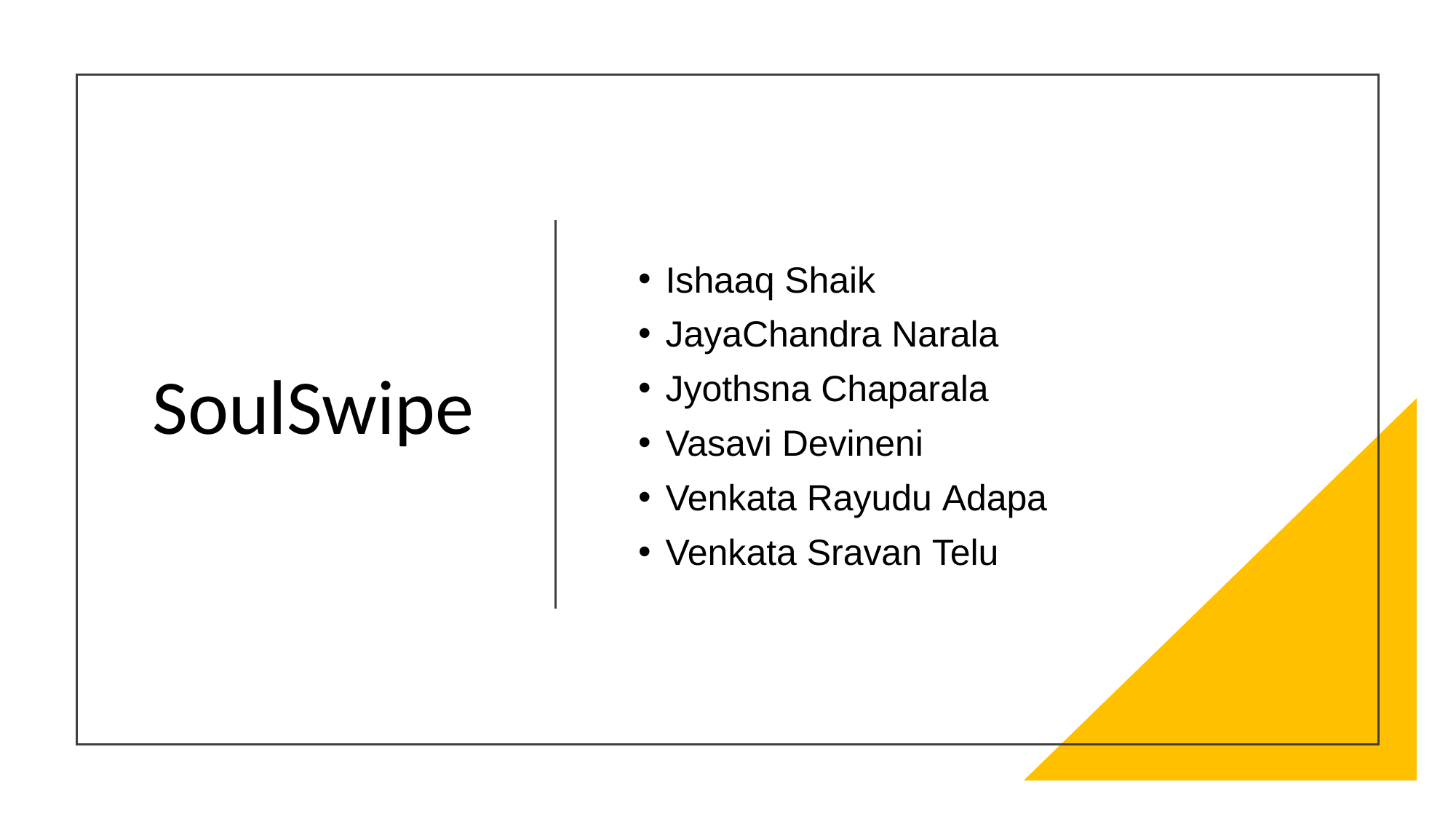

# SoulSwipe

Ishaaq Shaik
JayaChandra Narala
Jyothsna Chaparala
Vasavi Devineni
Venkata Rayudu Adapa
Venkata Sravan Telu